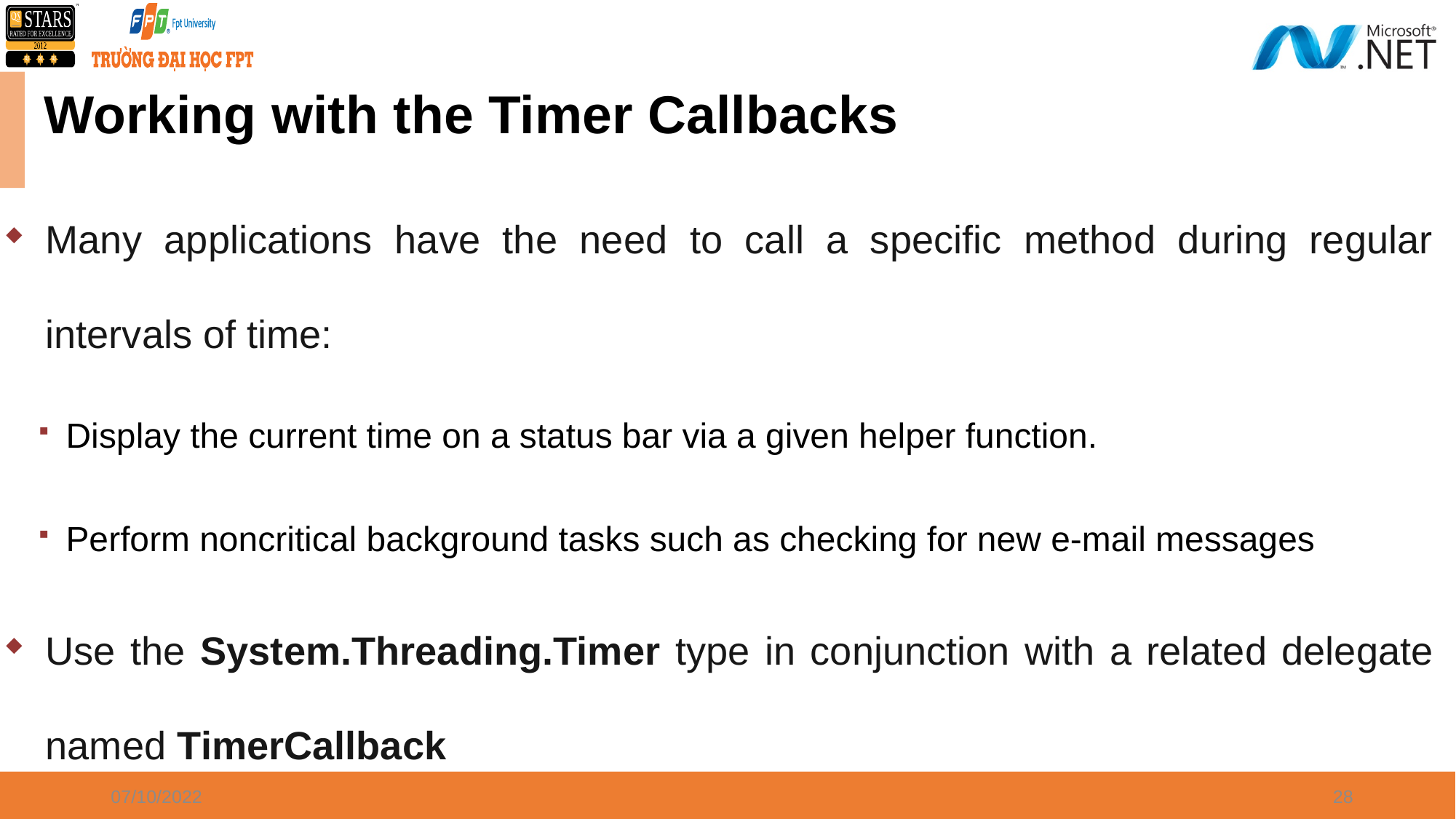

# Working with the Timer Callbacks
Many applications have the need to call a specific method during regular intervals of time:
Display the current time on a status bar via a given helper function.
Perform noncritical background tasks such as checking for new e-mail messages
Use the System.Threading.Timer type in conjunction with a related delegate named TimerCallback
07/10/2022
28